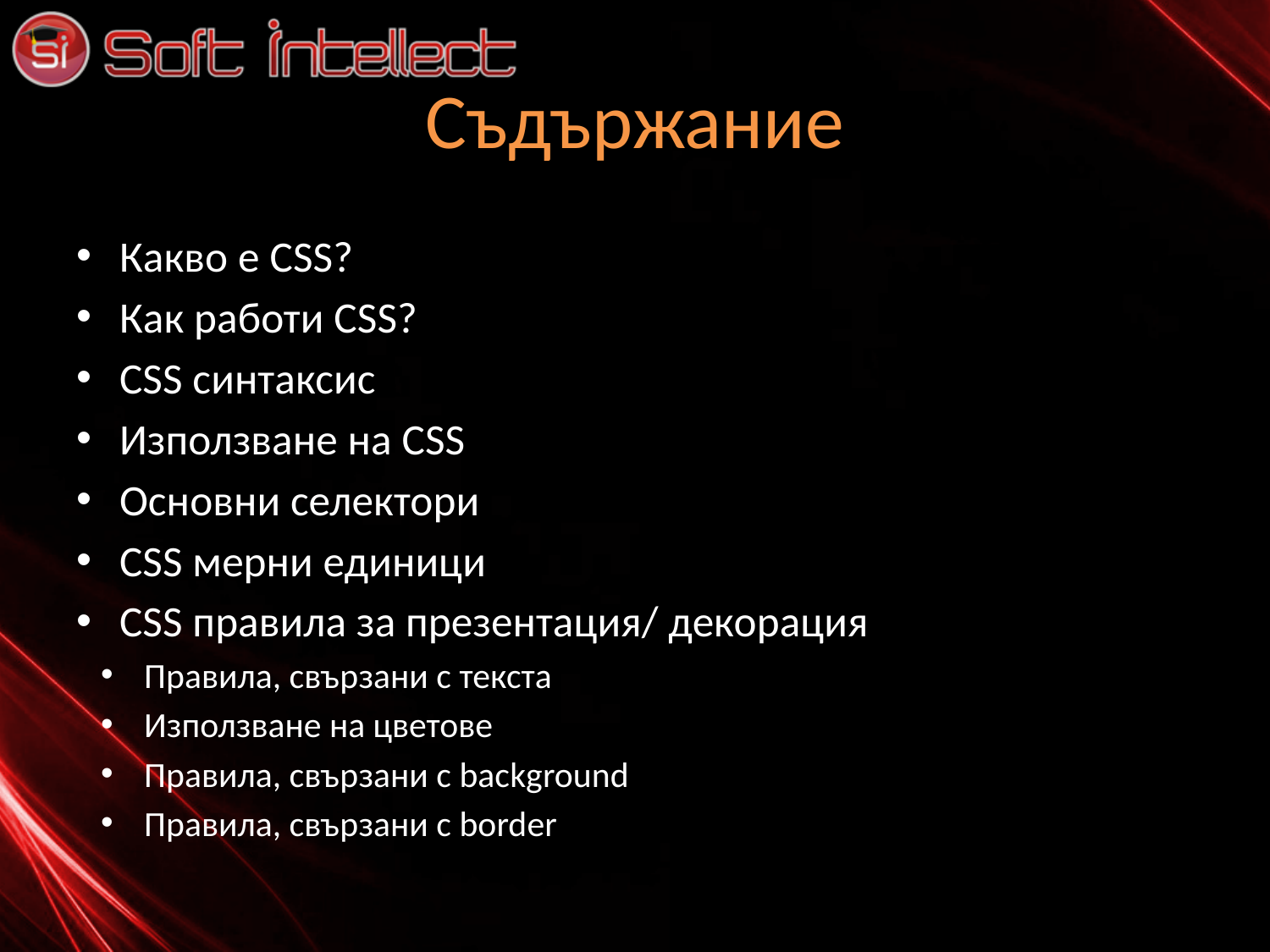

# Съдържание
Какво е CSS?
Как работи CSS?
CSS синтаксис
Използване на CSS
Основни селектори
CSS мерни единици
CSS правила за презентация/ декорация
Правила, свързани с текста
Използване на цветове
Правила, свързани с background
Правила, свързани с border